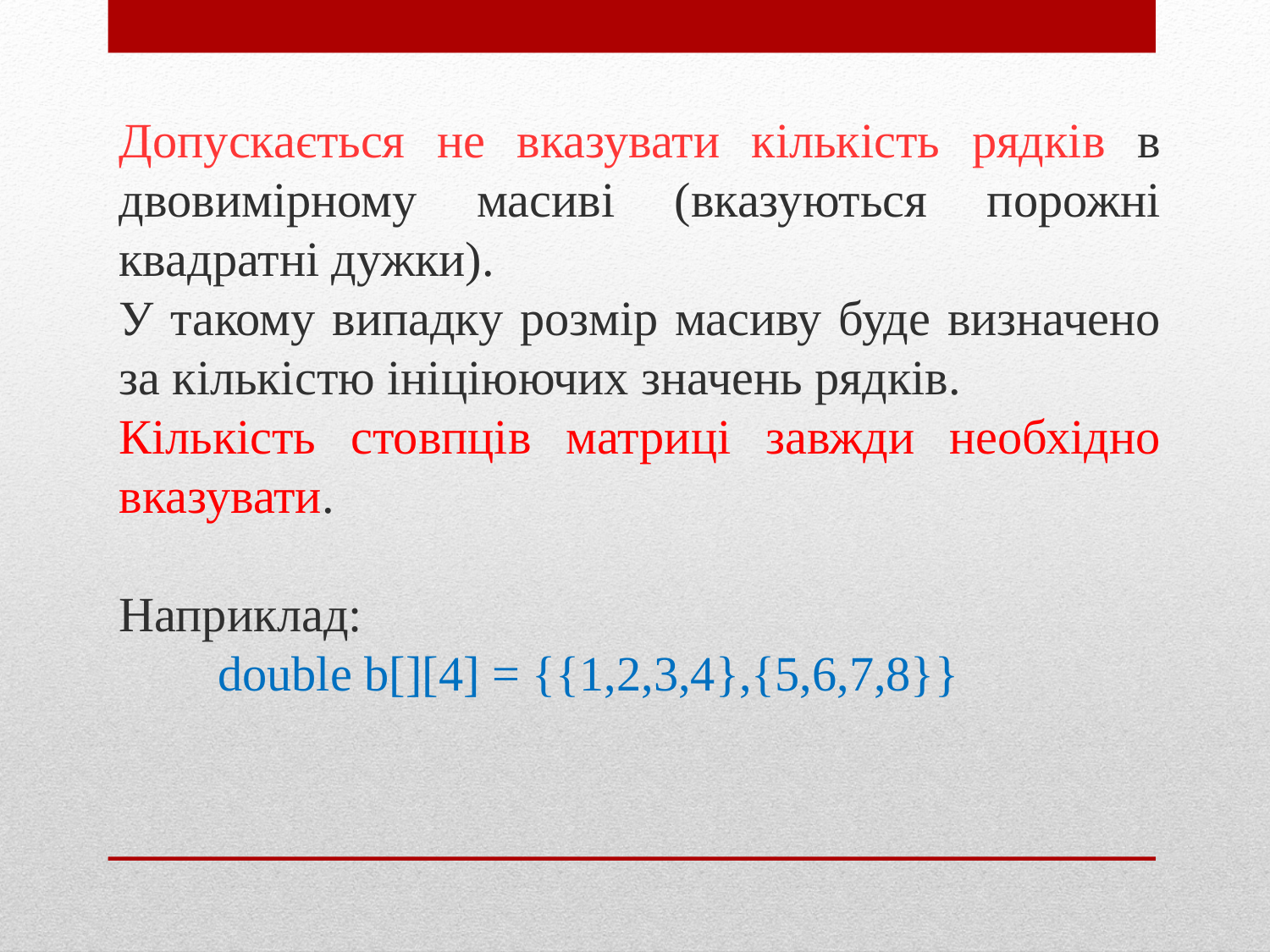

Допускається не вказувати кількість рядків в двовимірному масиві (вказуються порожні квадратні дужки).
У такому випадку розмір масиву буде визначено за кількістю ініціюючих значень рядків.
Кількість стовпців матриці завжди необхідно вказувати.

Наприклад:
  double b[][4] = {{1,2,3,4},{5,6,7,8}}